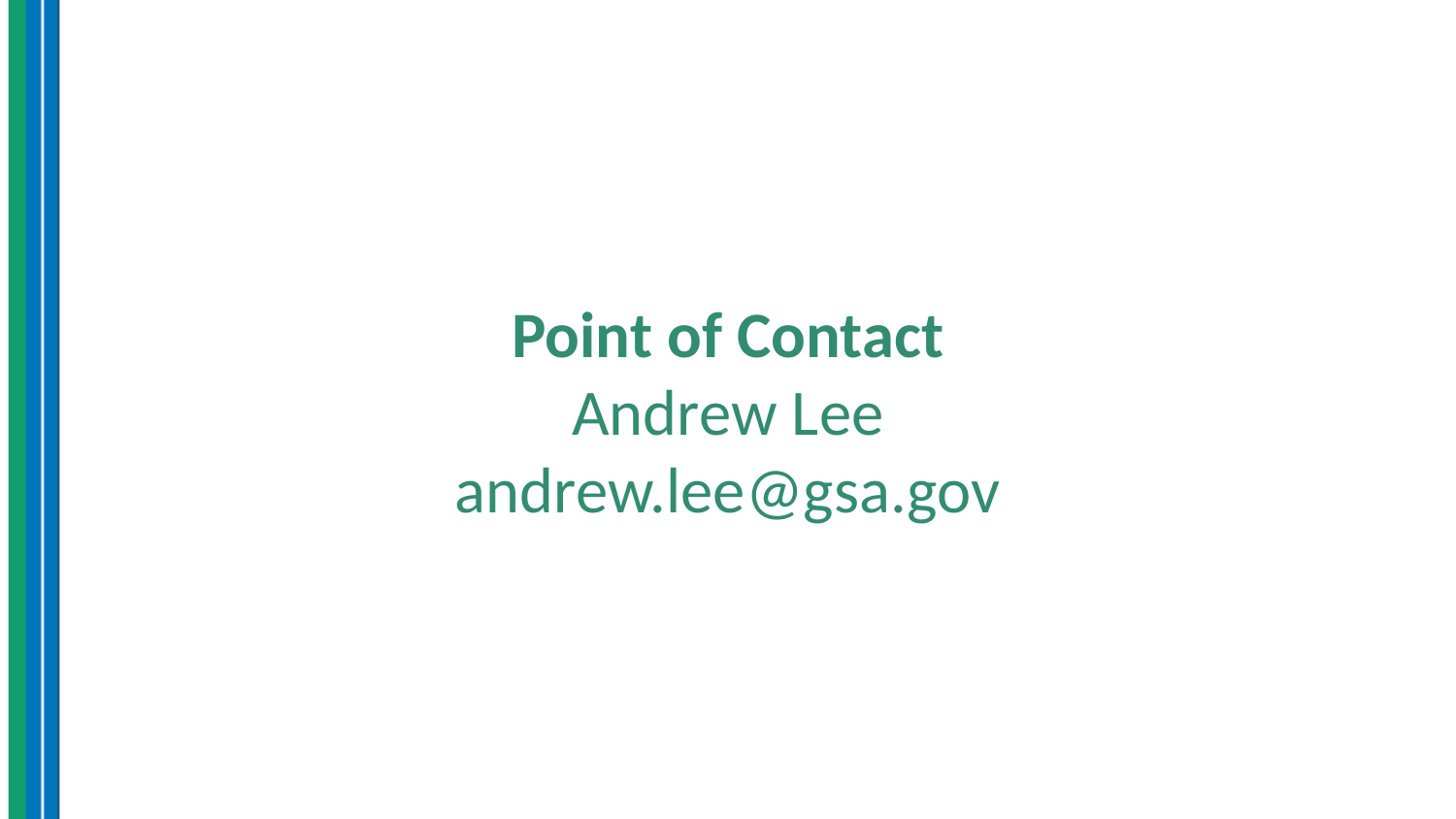

# Point of Contact Andrew Lee andrew.lee@gsa.gov